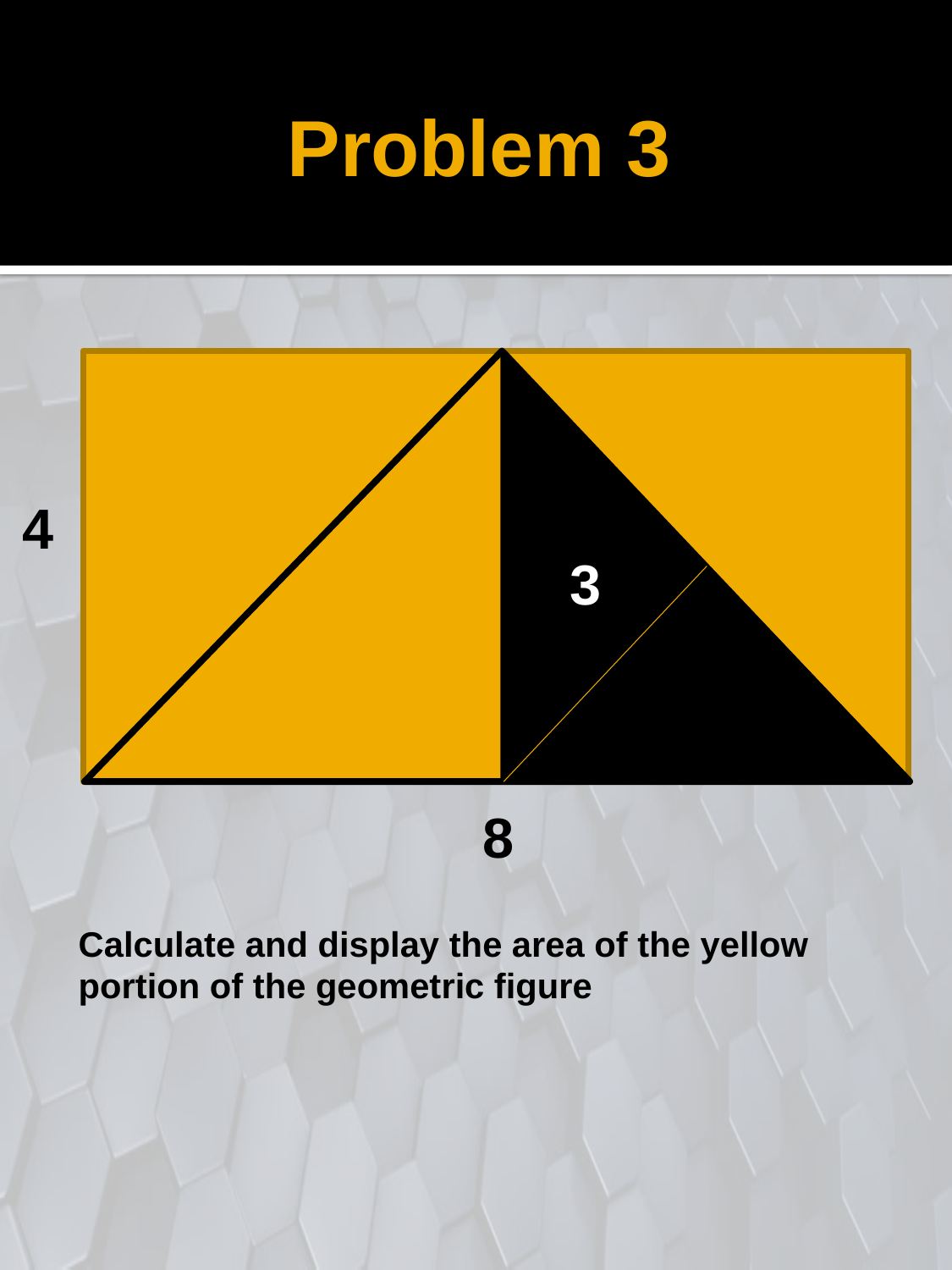

# Problem 3

4
3
3
8
Calculate and display the area of the yellow portion of the geometric figure